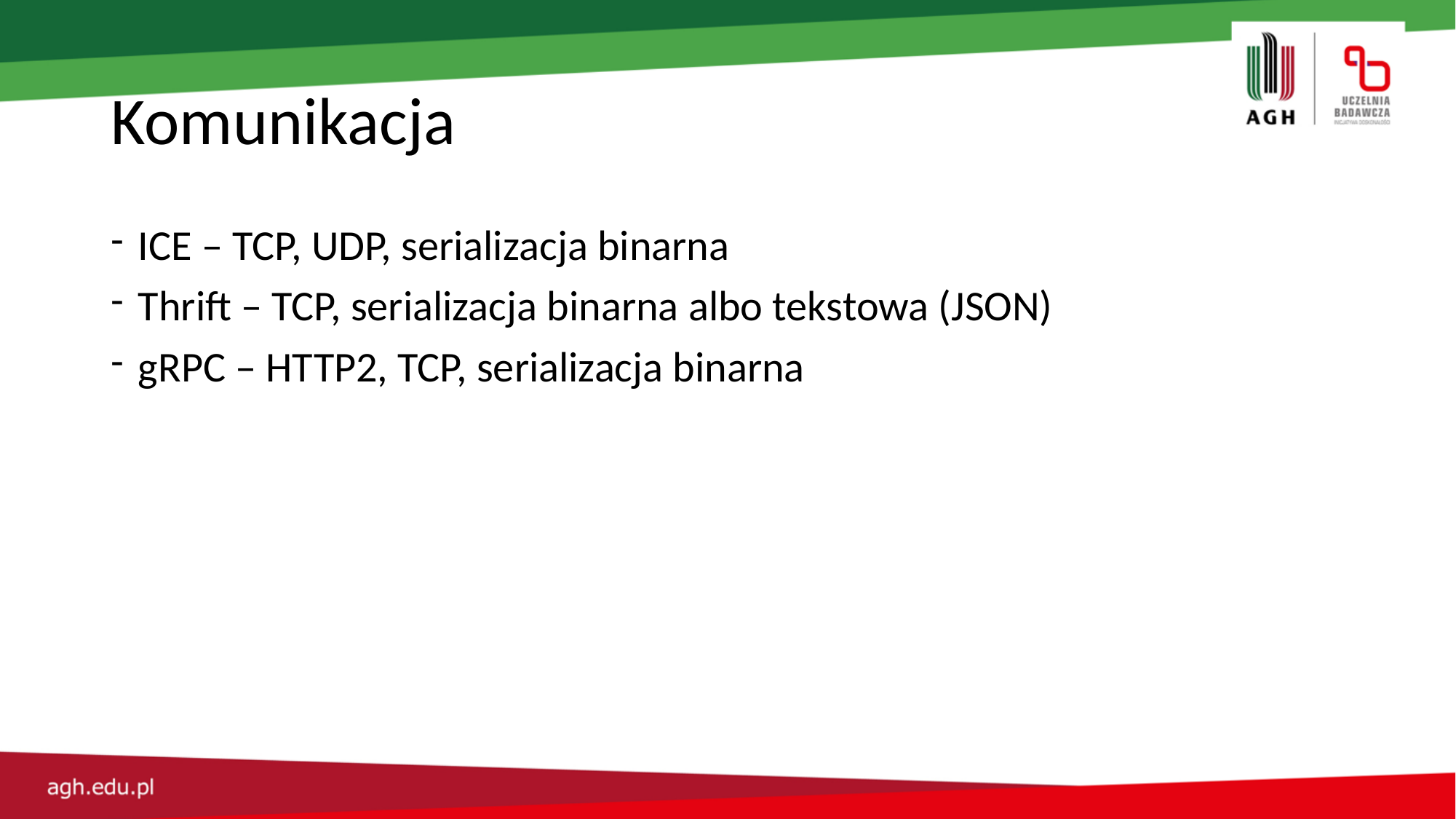

# Komunikacja
ICE – TCP, UDP, serializacja binarna
Thrift – TCP, serializacja binarna albo tekstowa (JSON)
gRPC – HTTP2, TCP, serializacja binarna